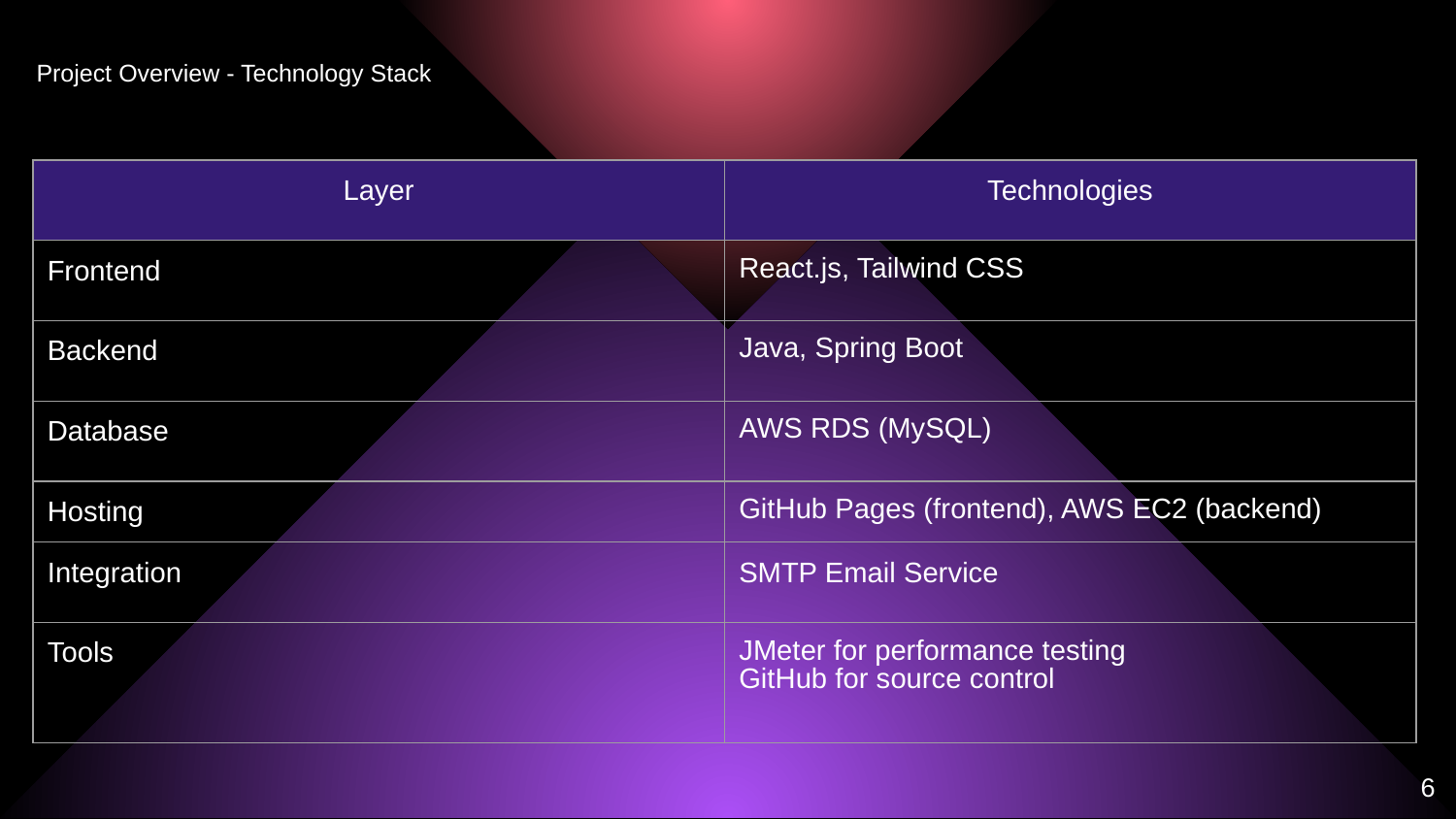

Project Overview - Technology Stack
| Layer | Technologies |
| --- | --- |
| Frontend | React.js, Tailwind CSS |
| Backend | Java, Spring Boot |
| Database | AWS RDS (MySQL) |
| Hosting | GitHub Pages (frontend), AWS EC2 (backend) |
| Integration | SMTP Email Service |
| Tools | JMeter for performance testing GitHub for source control |
6